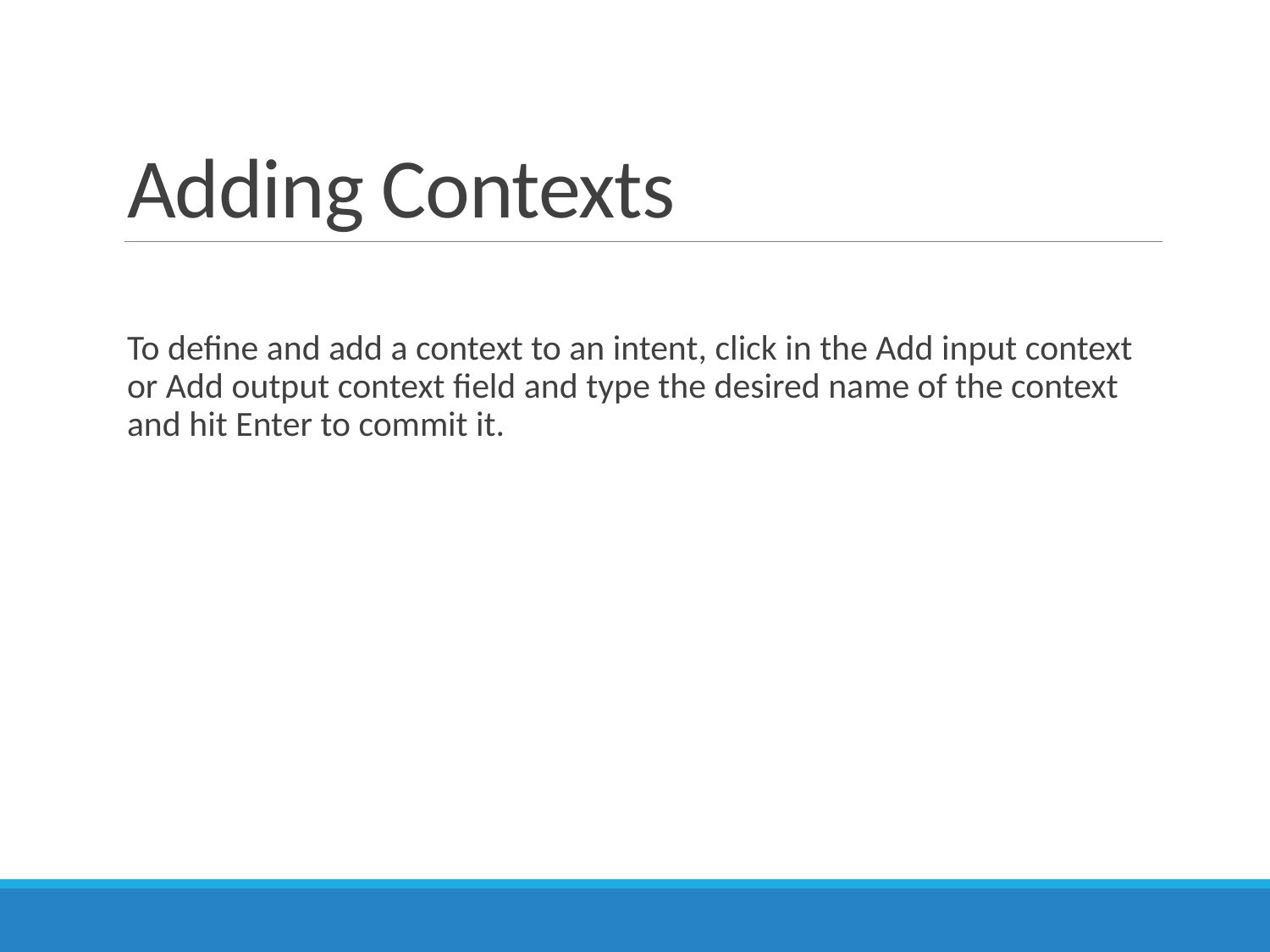

# Adding Contexts

To define and add a context to an intent, click in the Add input context or Add output context field and type the desired name of the context and hit Enter to commit it.